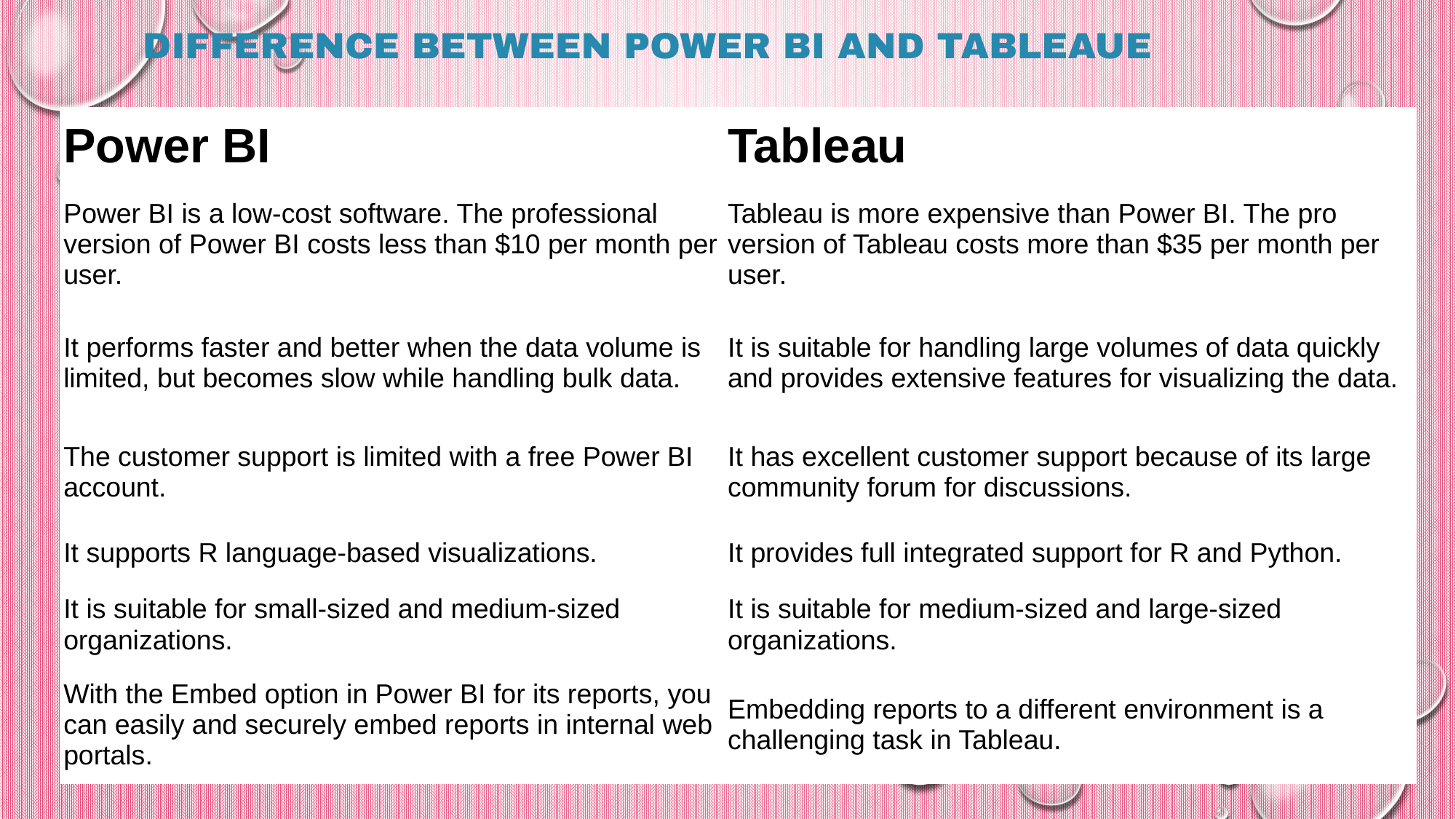

DIFFERENCE BETWEEN POWER BI AND TABLEAUE
| Power BI | Tableau |
| --- | --- |
| Power BI is a low-cost software. The professional version of Power BI costs less than $10 per month per user. | Tableau is more expensive than Power BI. The pro version of Tableau costs more than $35 per month per user. |
| It performs faster and better when the data volume is limited, but becomes slow while handling bulk data. | It is suitable for handling large volumes of data quickly and provides extensive features for visualizing the data. |
| The customer support is limited with a free Power BI account. | It has excellent customer support because of its large community forum for discussions. |
| It supports R language-based visualizations. | It provides full integrated support for R and Python. |
| It is suitable for small-sized and medium-sized organizations. | It is suitable for medium-sized and large-sized organizations. |
| With the Embed option in Power BI for its reports, you can easily and securely embed reports in internal web portals. | Embedding reports to a different environment is a challenging task in Tableau. |